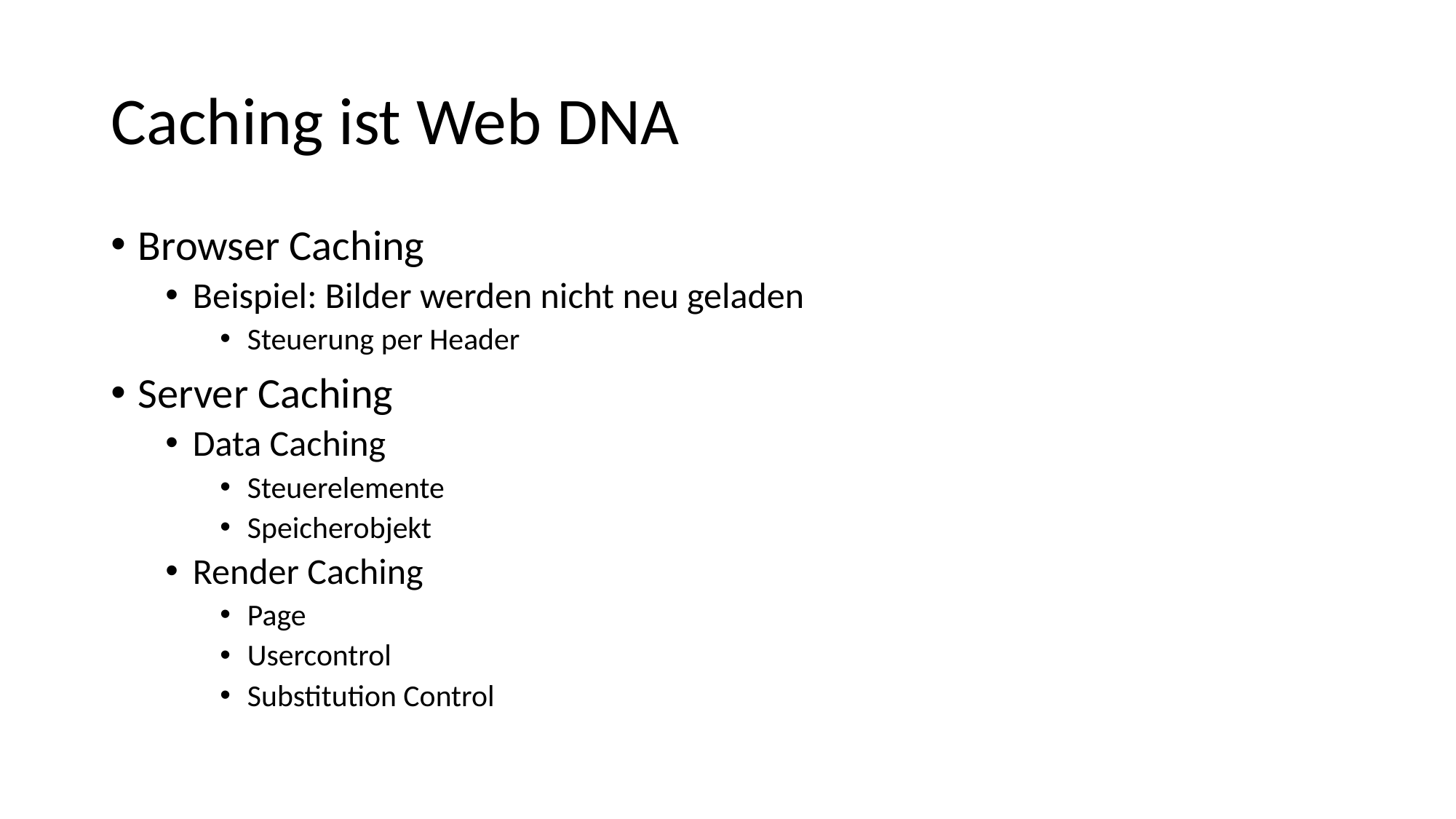

# Caching ist Web DNA
Browser Caching
Beispiel: Bilder werden nicht neu geladen
Steuerung per Header
Server Caching
Data Caching
Steuerelemente
Speicherobjekt
Render Caching
Page
Usercontrol
Substitution Control